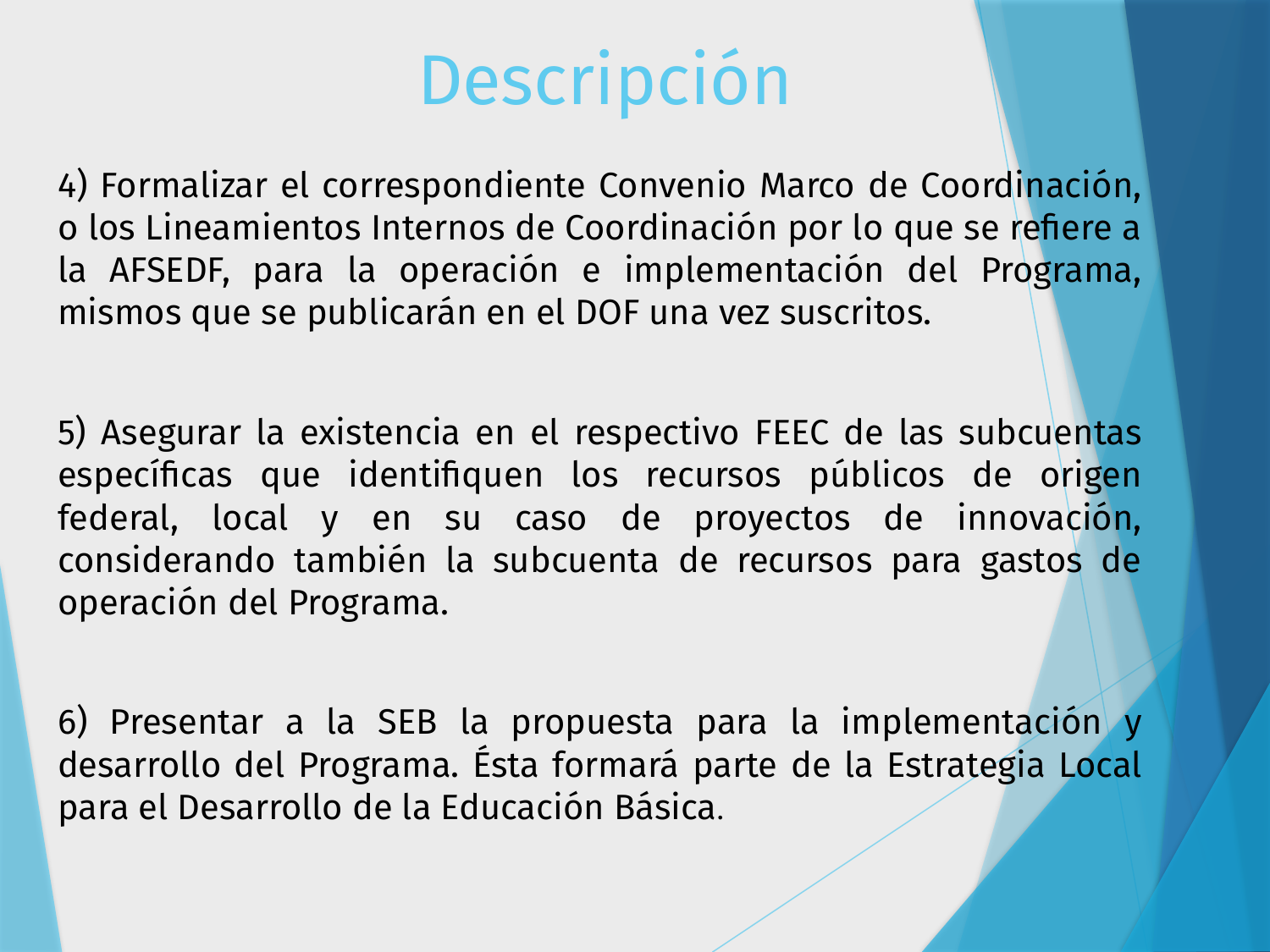

# Descripción
4) Formalizar el correspondiente Convenio Marco de Coordinación, o los Lineamientos Internos de Coordinación por lo que se refiere a la AFSEDF, para la operación e implementación del Programa, mismos que se publicarán en el DOF una vez suscritos.

5) Asegurar la existencia en el respectivo FEEC de las subcuentas específicas que identifiquen los recursos públicos de origen federal, local y en su caso de proyectos de innovación, considerando también la subcuenta de recursos para gastos de operación del Programa.

6) Presentar a la SEB la propuesta para la implementación y desarrollo del Programa. Ésta formará parte de la Estrategia Local para el Desarrollo de la Educación Básica.